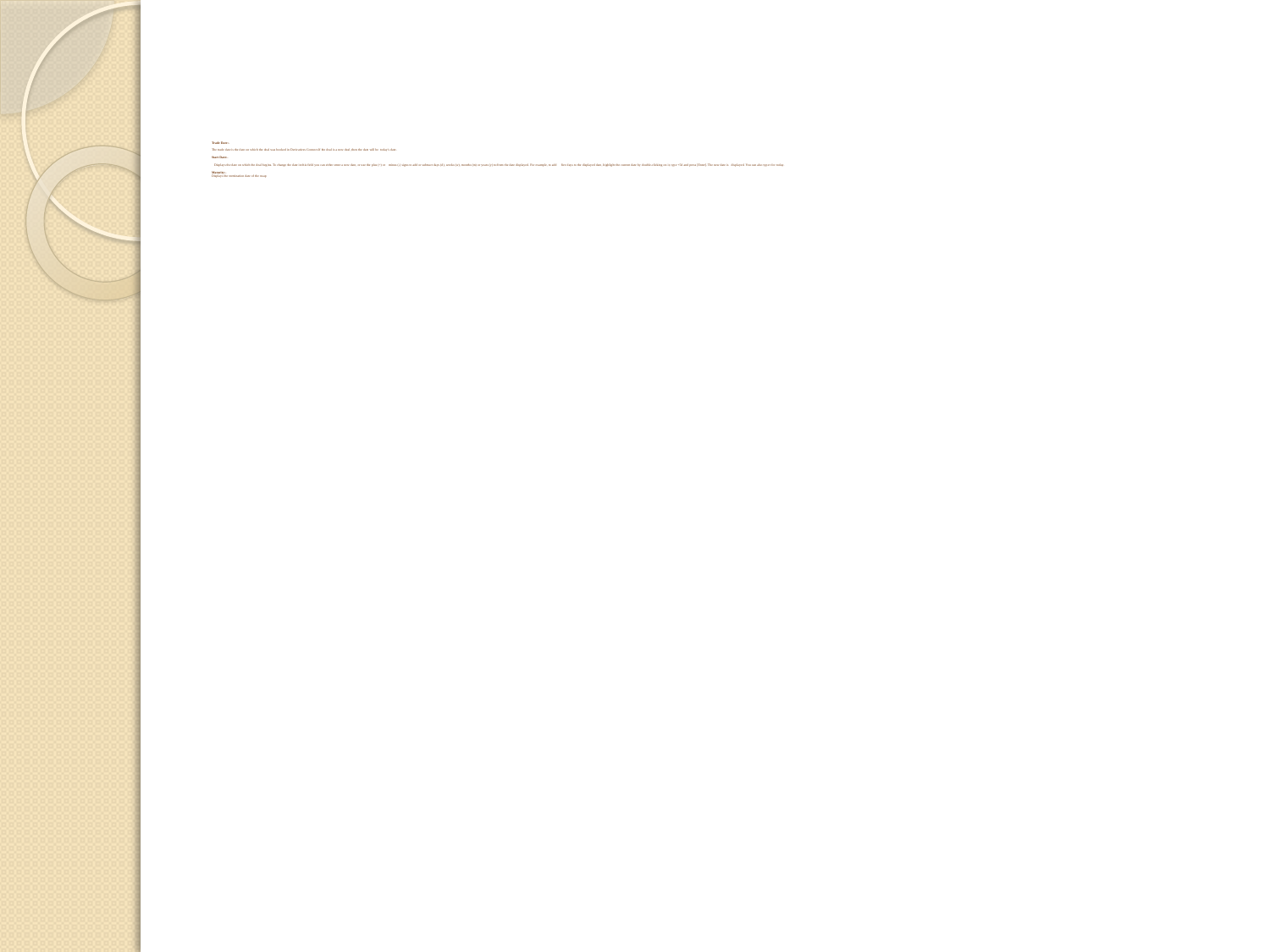

# Trade Date:- The trade date is the date on which the deal was booked in Derivatives Connect.If the deal is a new deal ,then the date will be  today's date. Start Date:- Displays the date on which the deal begins. To change the date in this field you can either enter a new date, or use the plus (+) or    minus (-) signs to add or subtract days (d), weeks (w), months (m) or years (y) to/from the date displayed. For example, to add     five days to the displayed date, highlight the current date by double-clicking on it, type +5d and press [Enter]. The new date is   displayed. You can also type t for today. Maturity:- Displays the termination date of the swap